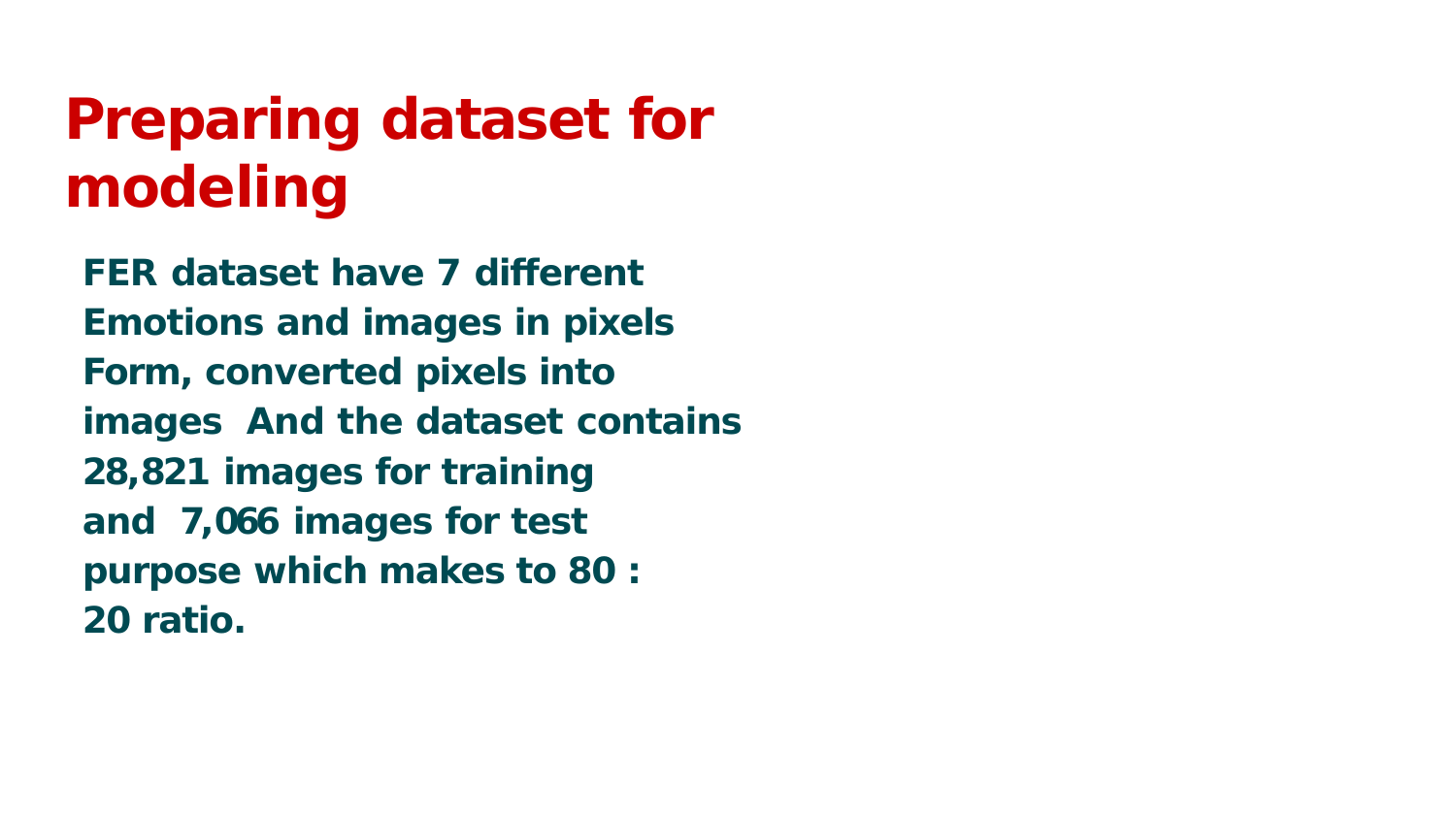

# Preparing dataset for modeling
FER dataset have 7 different  Emotions and images in pixels  Form, converted pixels into images  And the dataset contains
28,821 images for training and  7,066 images for test purpose which makes to 80 : 20 ratio.